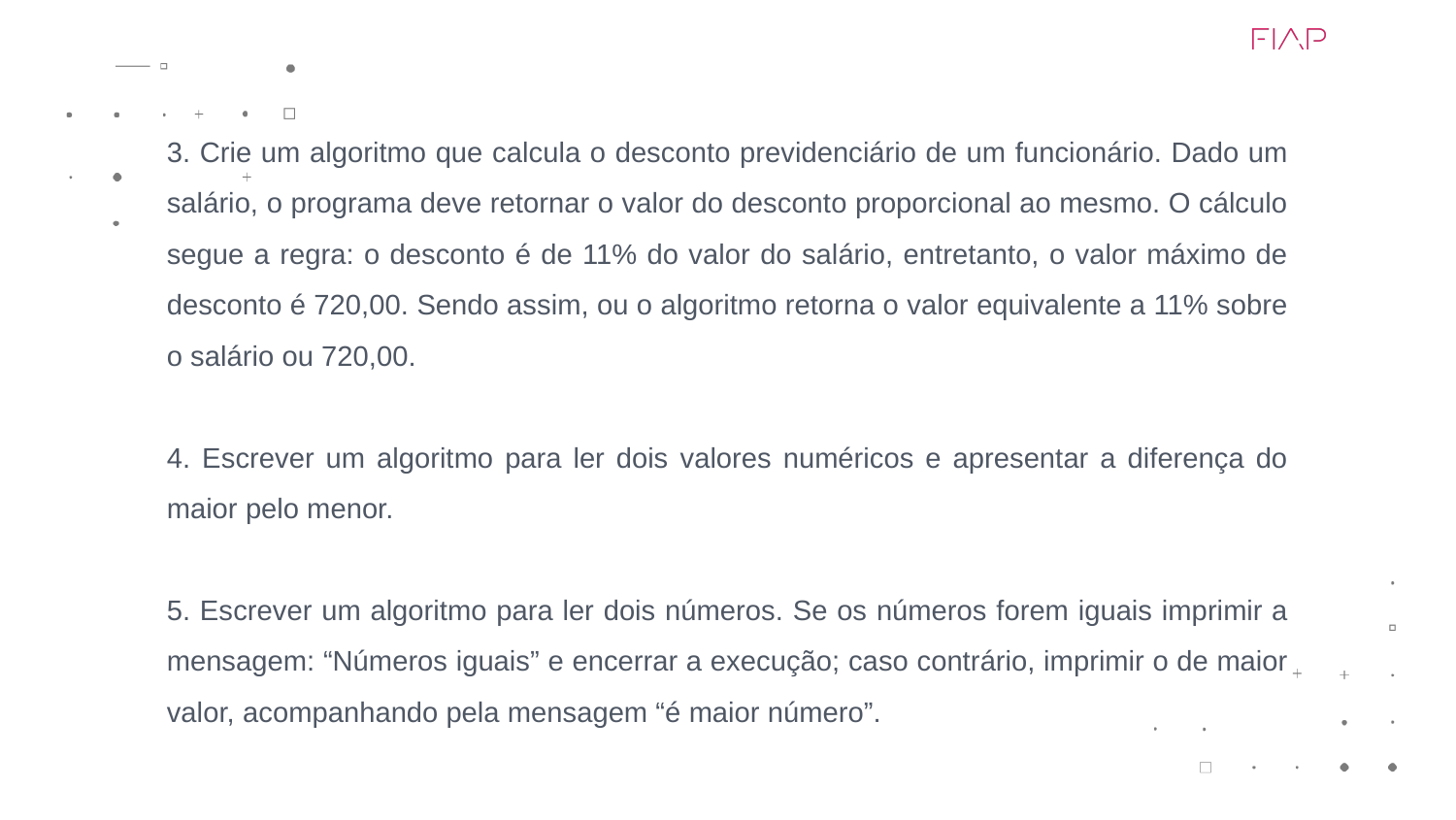

3. Crie um algoritmo que calcula o desconto previdenciário de um funcionário. Dado um salário, o programa deve retornar o valor do desconto proporcional ao mesmo. O cálculo segue a regra: o desconto é de 11% do valor do salário, entretanto, o valor máximo de desconto é 720,00. Sendo assim, ou o algoritmo retorna o valor equivalente a 11% sobre o salário ou 720,00.

4. Escrever um algoritmo para ler dois valores numéricos e apresentar a diferença do maior pelo menor.

5. Escrever um algoritmo para ler dois números. Se os números forem iguais imprimir a mensagem: “Números iguais” e encerrar a execução; caso contrário, imprimir o de maior valor, acompanhando pela mensagem “é maior número”.